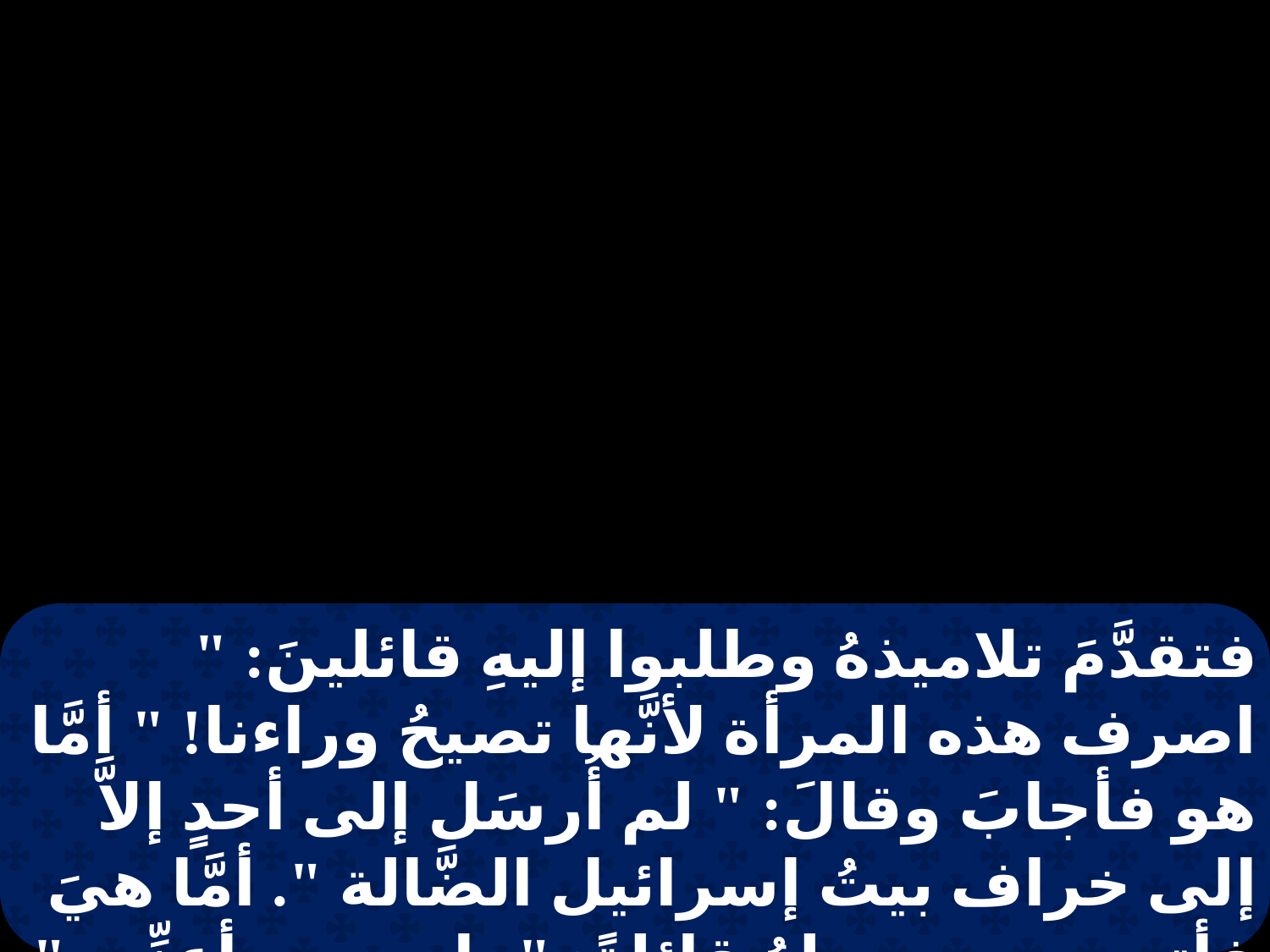

فتقدَّمَ تلاميذهُ وطلبوا إليهِ قائلينَ: " اصرف هذه المرأة لأنَّها تصيحُ وراءنا! " أمَّا هو فأجابَ وقالَ: " لم أُرسَل إلى أحدٍ إلاَّ إلى خراف بيتُ إسرائيل الضَّالة ". أمَّا هيَ فأتت وسجدت لهُ قائلةً: " يا سيدي أعنِّي ". فأجابَ وقالَ: " ليس حسناً